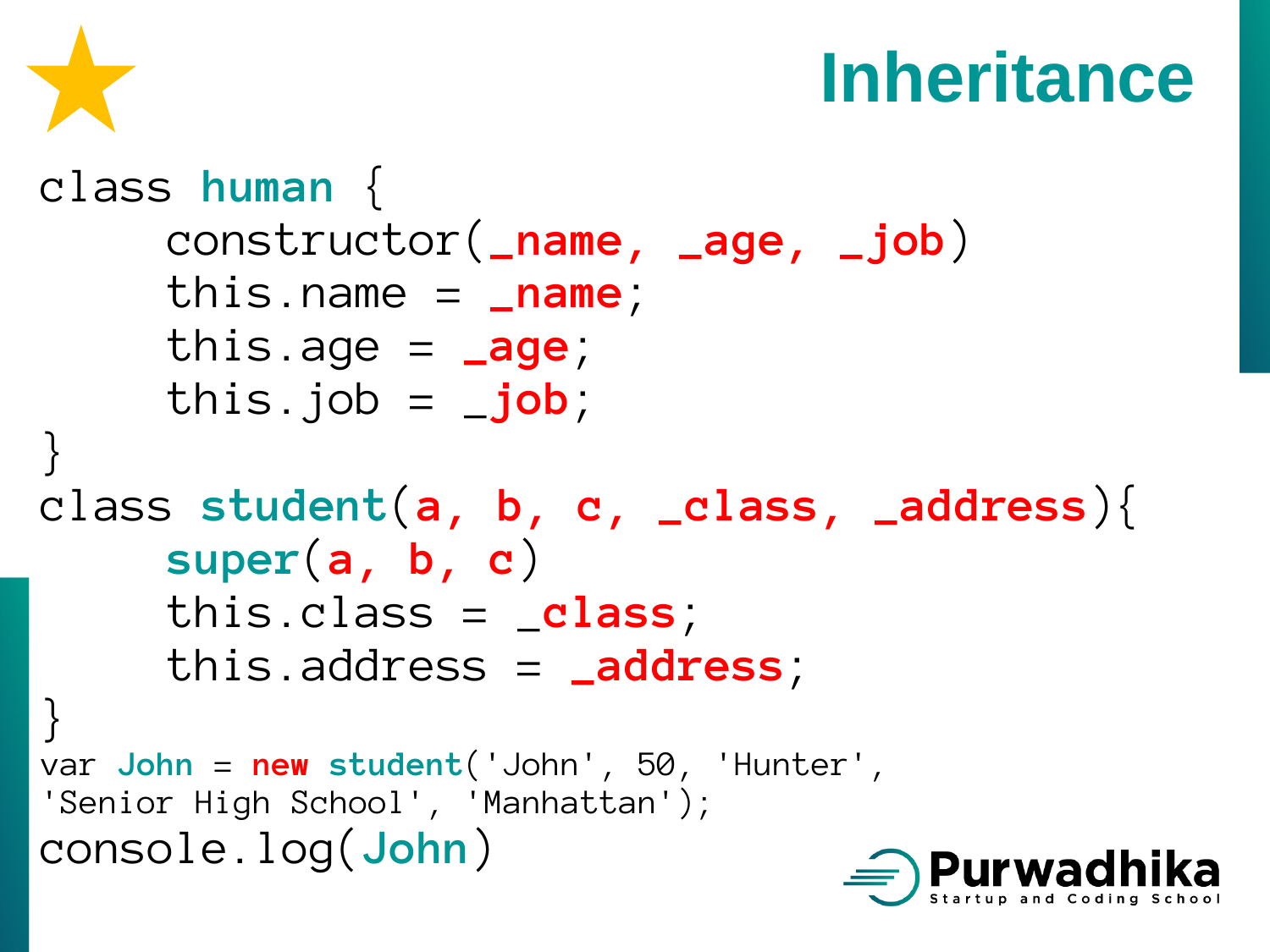

Inheritance

class human {
	constructor(_name, _age, _job)
    	this.name = _name;
    	this.age = _age;
    	this.job = _job;
}
class student(a, b, c, _class, _address){
    	super(a, b, c)
    	this.class = _class;
    	this.address = _address;
}
var John = new student('John', 50, 'Hunter',
'Senior High School', 'Manhattan');
console.log(John)